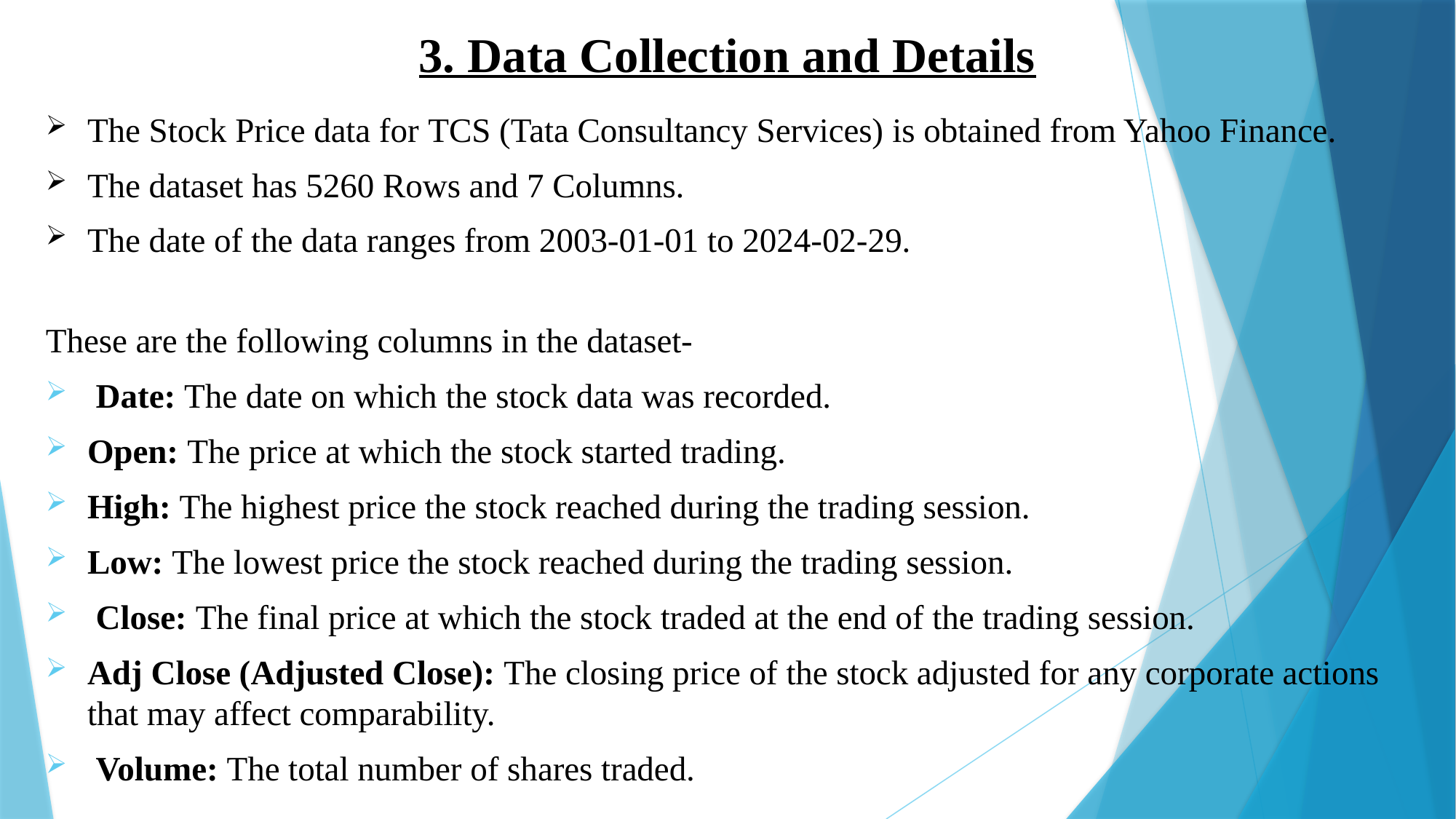

# 3. Data Collection and Details
The Stock Price data for TCS (Tata Consultancy Services) is obtained from Yahoo Finance.
The dataset has 5260 Rows and 7 Columns.
The date of the data ranges from 2003-01-01 to 2024-02-29.

These are the following columns in the dataset-
 Date: The date on which the stock data was recorded.
Open: The price at which the stock started trading.
High: The highest price the stock reached during the trading session.
Low: The lowest price the stock reached during the trading session.
 Close: The final price at which the stock traded at the end of the trading session.
Adj Close (Adjusted Close): The closing price of the stock adjusted for any corporate actions that may affect comparability.
 Volume: The total number of shares traded.